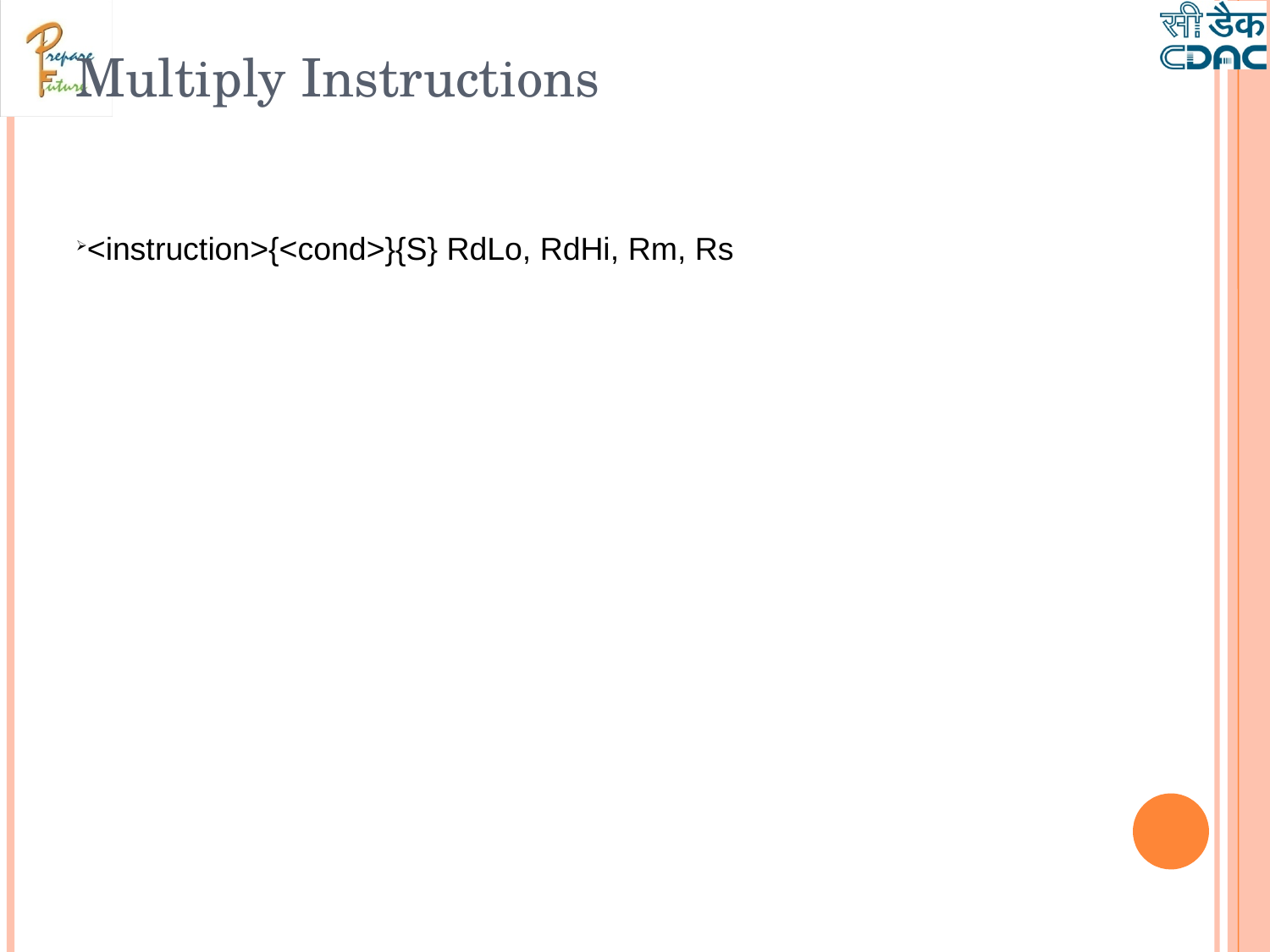

Multiply Instructions
<instruction>{<cond>}{S} RdLo, RdHi, Rm, Rs